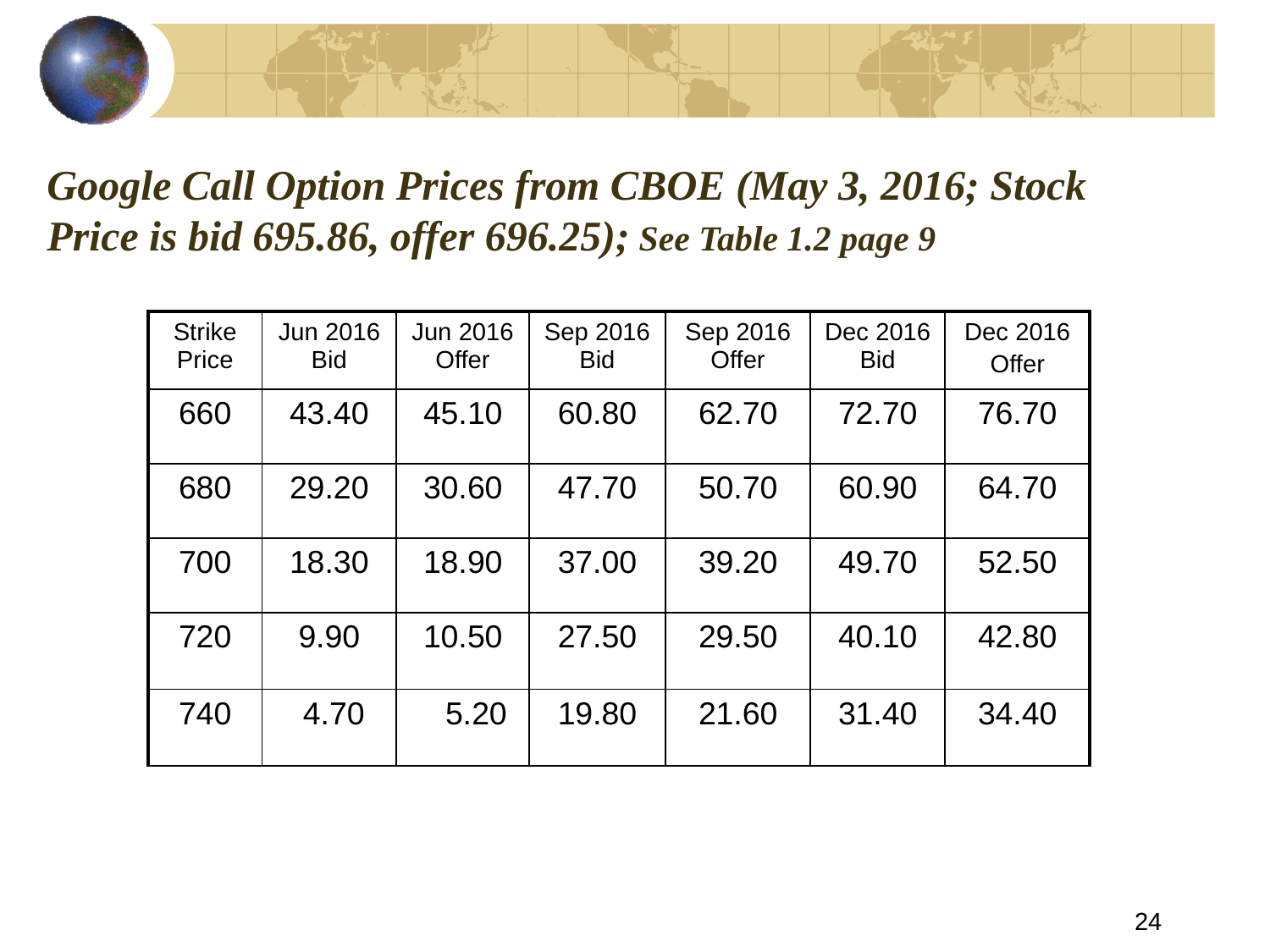

# Google Call Option Prices from CBOE (May 3, 2016; Stock Price is bid 695.86, offer 696.25); See Table 1.2 page 9
| Strike Price | Jun 2016 Bid | Jun 2016 Offer | Sep 2016 Bid | Sep 2016 Offer | Dec 2016 Bid | Dec 2016 Offer |
| --- | --- | --- | --- | --- | --- | --- |
| 660 | 43.40 | 45.10 | 60.80 | 62.70 | 72.70 | 76.70 |
| 680 | 29.20 | 30.60 | 47.70 | 50.70 | 60.90 | 64.70 |
| 700 | 18.30 | 18.90 | 37.00 | 39.20 | 49.70 | 52.50 |
| 720 | 9.90 | 10.50 | 27.50 | 29.50 | 40.10 | 42.80 |
| 740 | 4.70 | 5.20 | 19.80 | 21.60 | 31.40 | 34.40 |
24